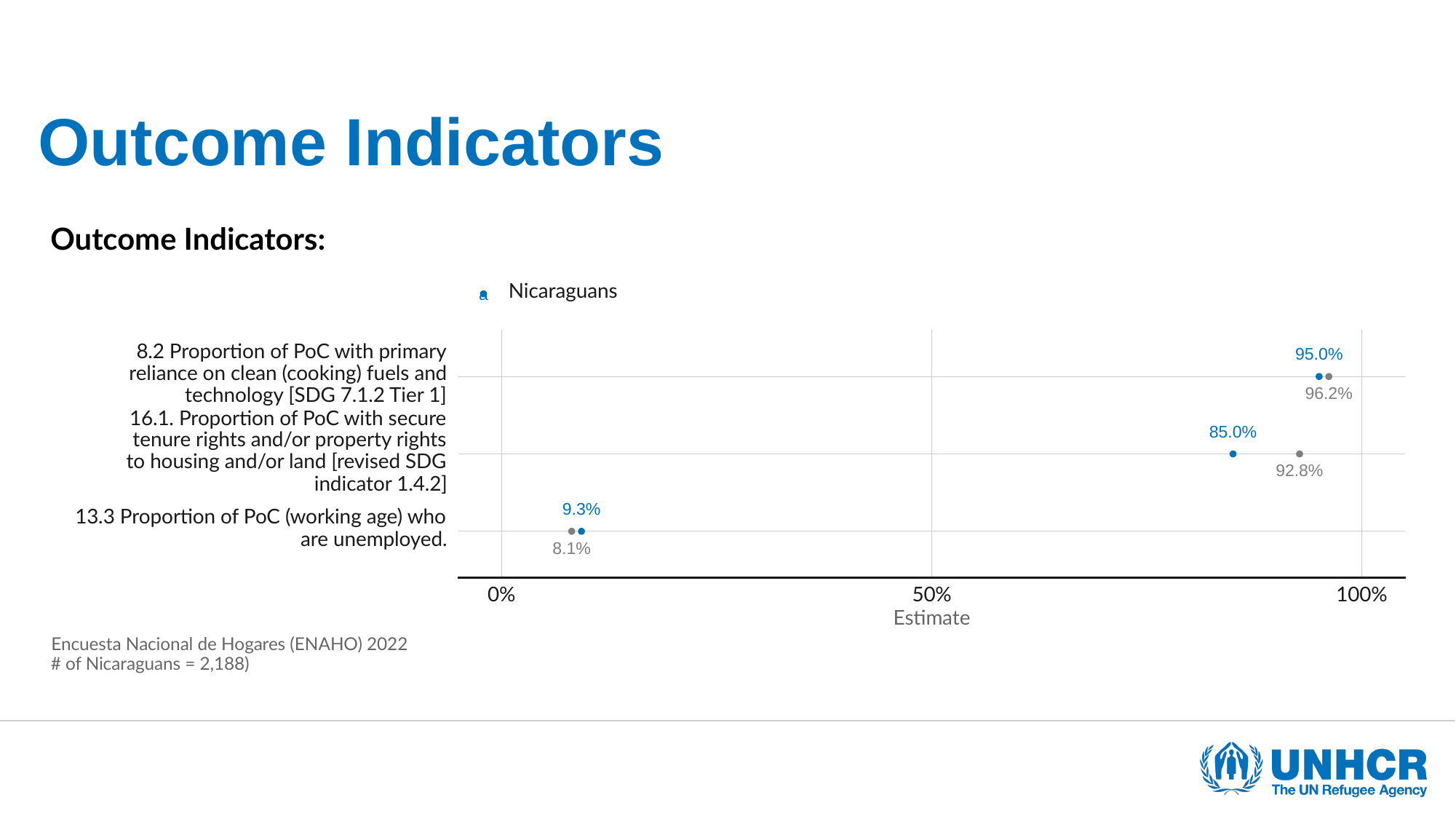

# Outcome Indicators

Outcome Indicators:
Nicaraguans
a

8.2 Proportion of PoC with primary
95.0%
reliance on clean (cooking) fuels and

technology [SDG 7.1.2 Tier 1]
96.2%
16.1. Proportion of PoC with secure
85.0%
tenure rights and/or property rights

to housing and/or land [revised SDG

92.8%
indicator 1.4.2]
9.3%
13.3 Proportion of PoC (working age) who

are unemployed.

8.1%

0%
50%
100%
Estimate
Encuesta Nacional de Hogares (ENAHO) 2022
# of Nicaraguans = 2,188)